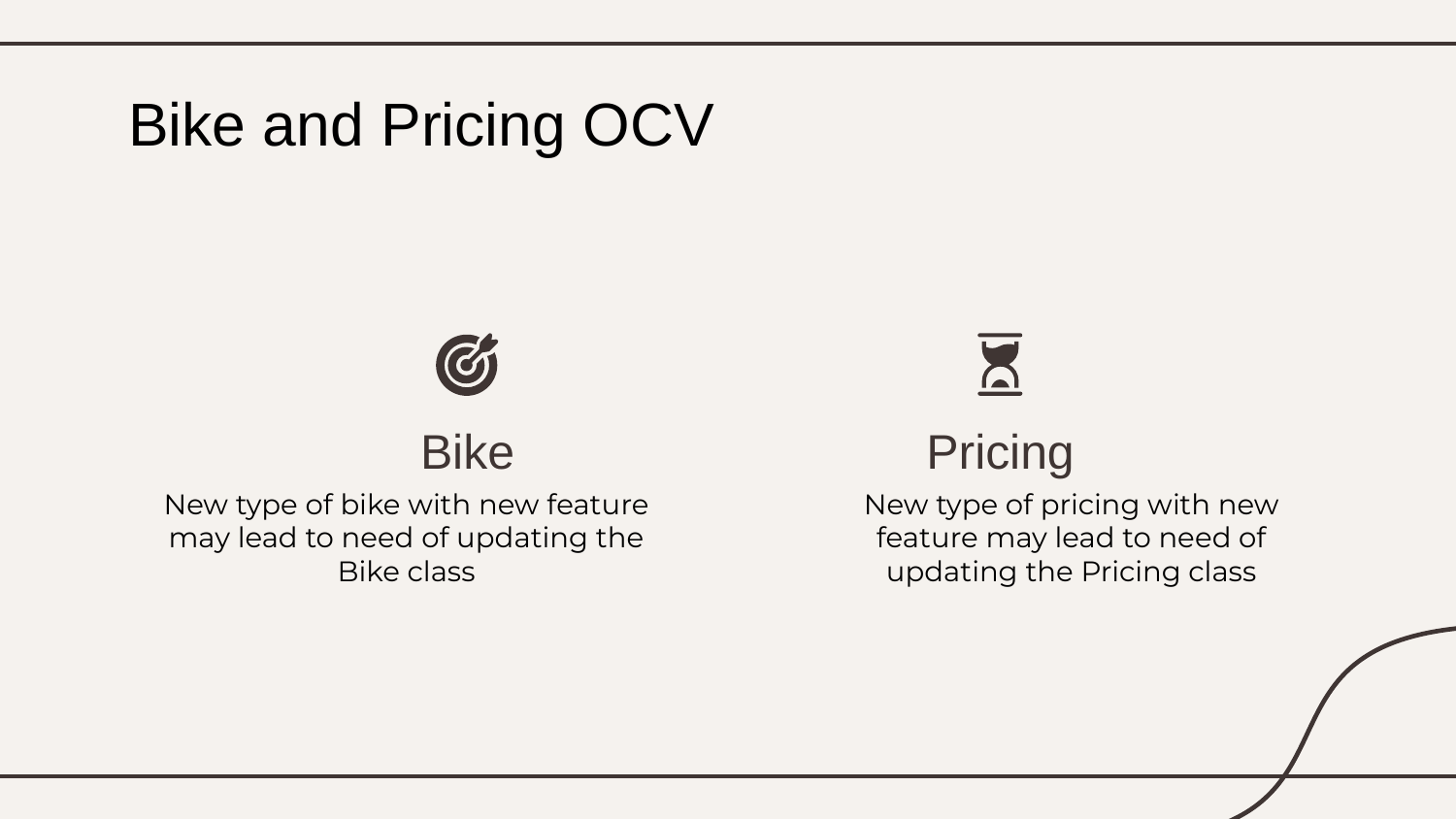

# Bike and Pricing OCV

Bike
Pricing
New type of bike with new feature may lead to need of updating the Bike class
New type of pricing with new feature may lead to need of updating the Pricing class